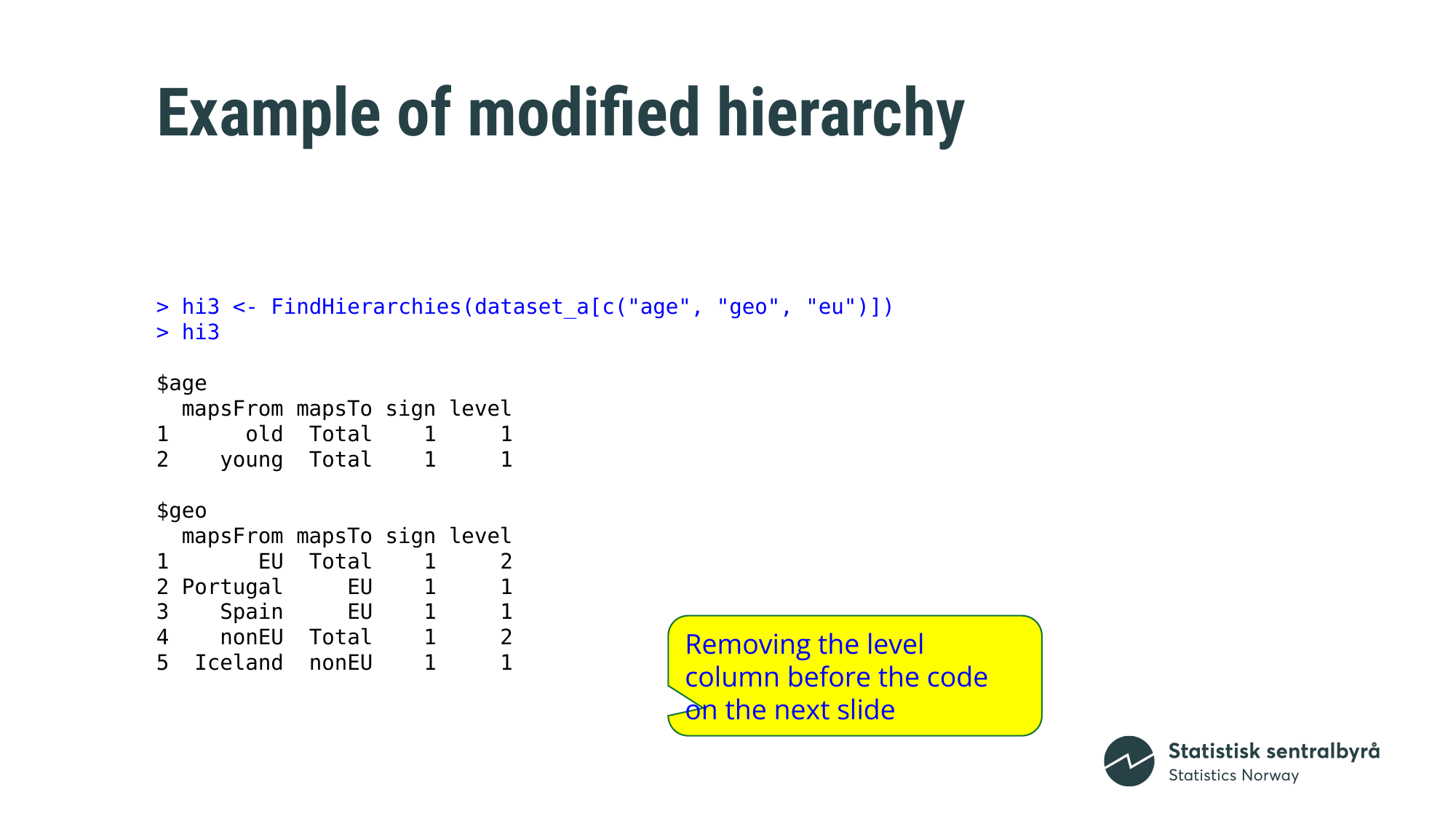

# Example of modified hierarchy

> hi3 <- FindHierarchies(dataset_a[c("age", "geo", "eu")])
> hi3

$age
  mapsFrom mapsTo sign level
1      old  Total    1     1
2    young  Total    1     1

$geo
  mapsFrom mapsTo sign level
1       EU  Total    1     2
2 Portugal     EU    1     1
3    Spain     EU    1     1
4    nonEU  Total    1     2
5  Iceland  nonEU    1     1

Removing the level column before the code on the next slide